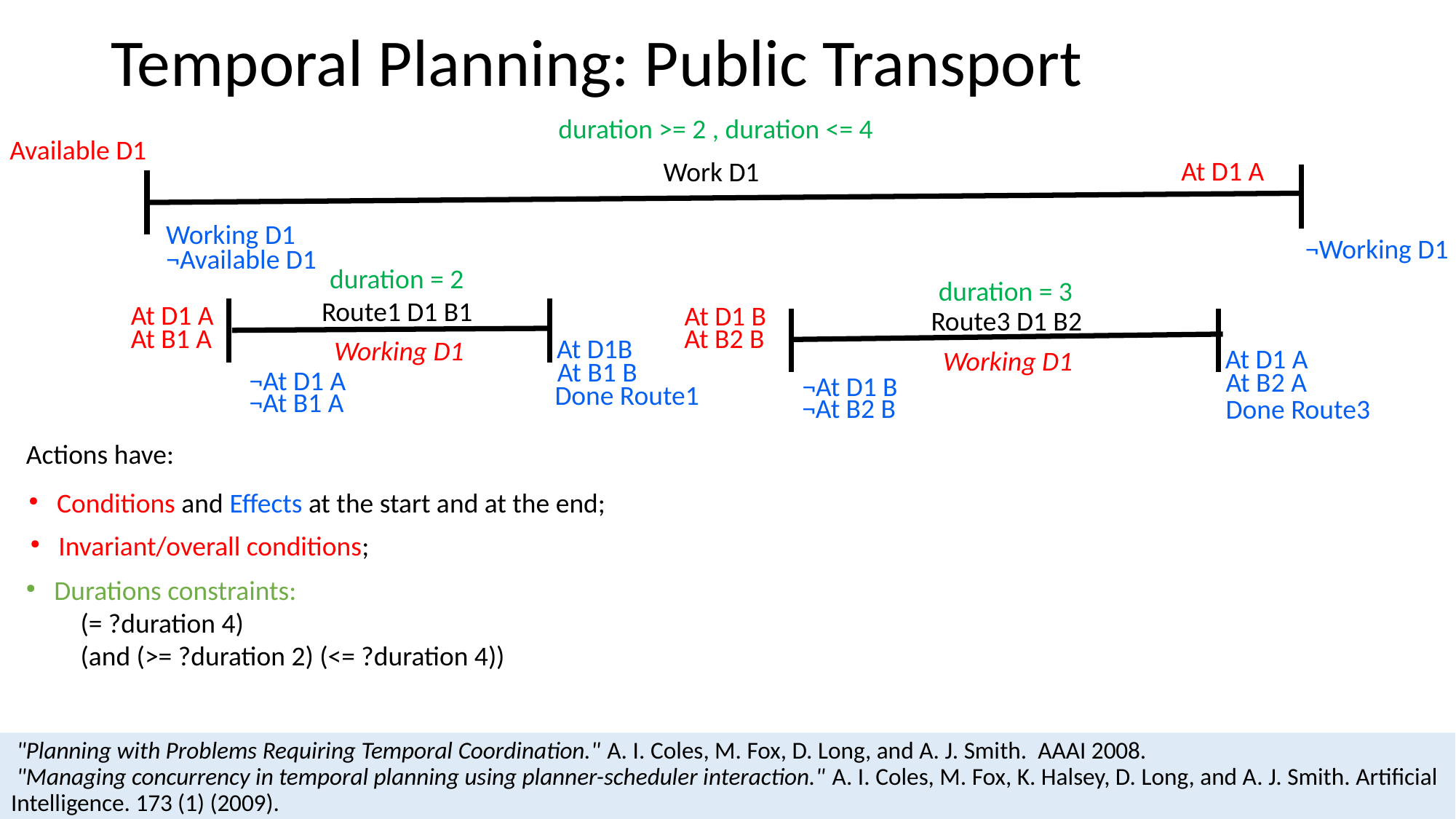

# Temporal Planning: Public Transport
duration >= 2 , duration <= 4
duration = 2
duration = 3
   Durations constraints:
(= ?duration 4)
(and (>= ?duration 2) (<= ?duration 4))
Available D1
At D1 A
Working D1
¬Working D1
¬Available D1
At D1 A
At D1 B
At B1 A
At B2 B
At D1 A
At B1 B
¬At D1 A
At B2 A
¬At D1 B
Done Route1
¬At B1 A
¬At B2 B
Done Route3
   Conditions and Effects at the start and at the end;
At D1B
Work D1
Route1 D1 B1
Route3 D1 B2
Working D1
Working D1
Actions have:
   Invariant/overall conditions;
 "Planning with Problems Requiring Temporal Coordination." A. I. Coles, M. Fox, D. Long, and A. J. Smith.  AAAI 2008.
 "Managing concurrency in temporal planning using planner-scheduler interaction." A. I. Coles, M. Fox, K. Halsey, D. Long, and A. J. Smith. Artificial Intelligence. 173 (1) (2009).